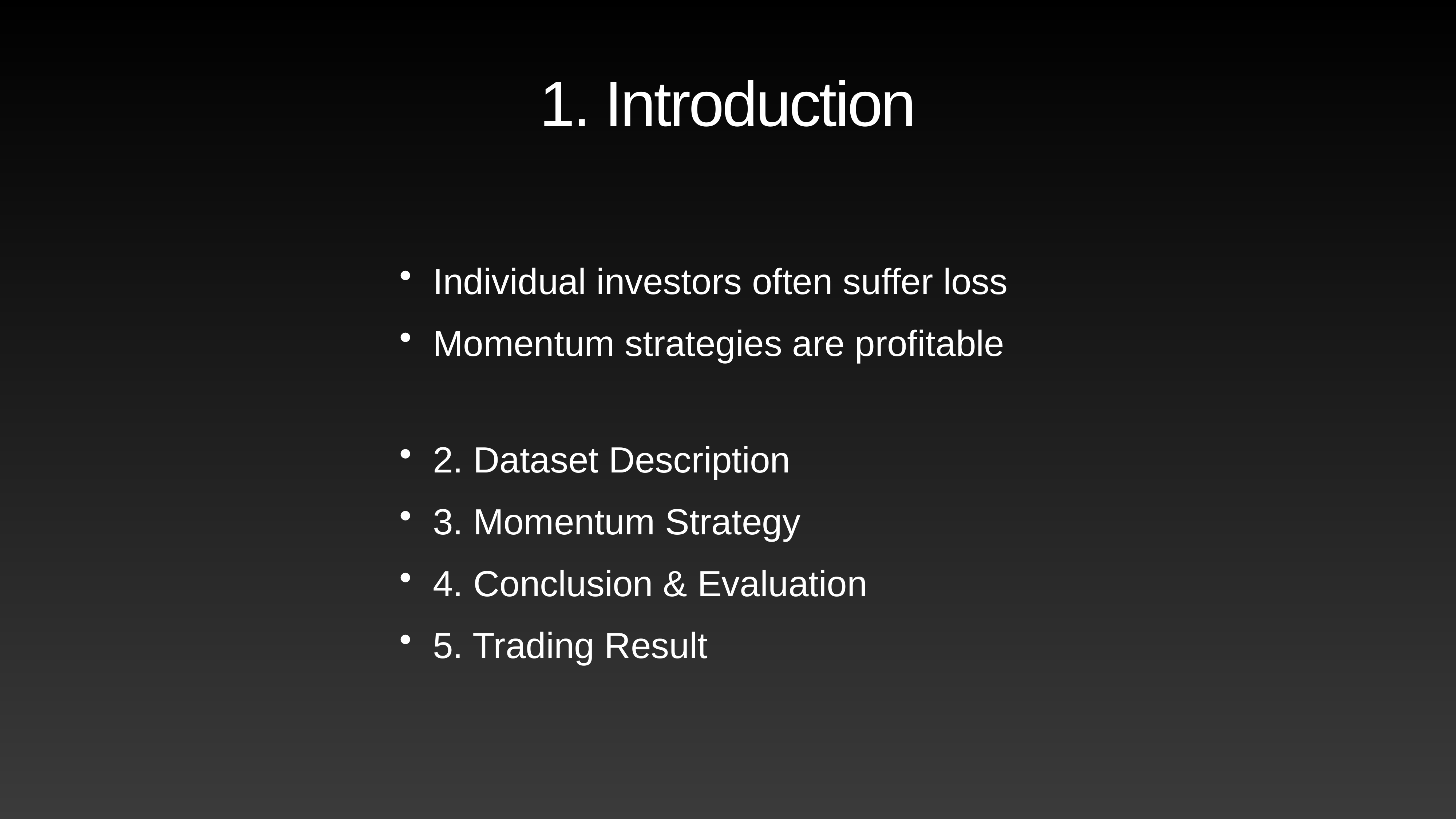

# 1. Introduction
Individual investors often suffer loss
Momentum strategies are profitable

2. Dataset Description
3. Momentum Strategy
4. Conclusion & Evaluation
5. Trading Result